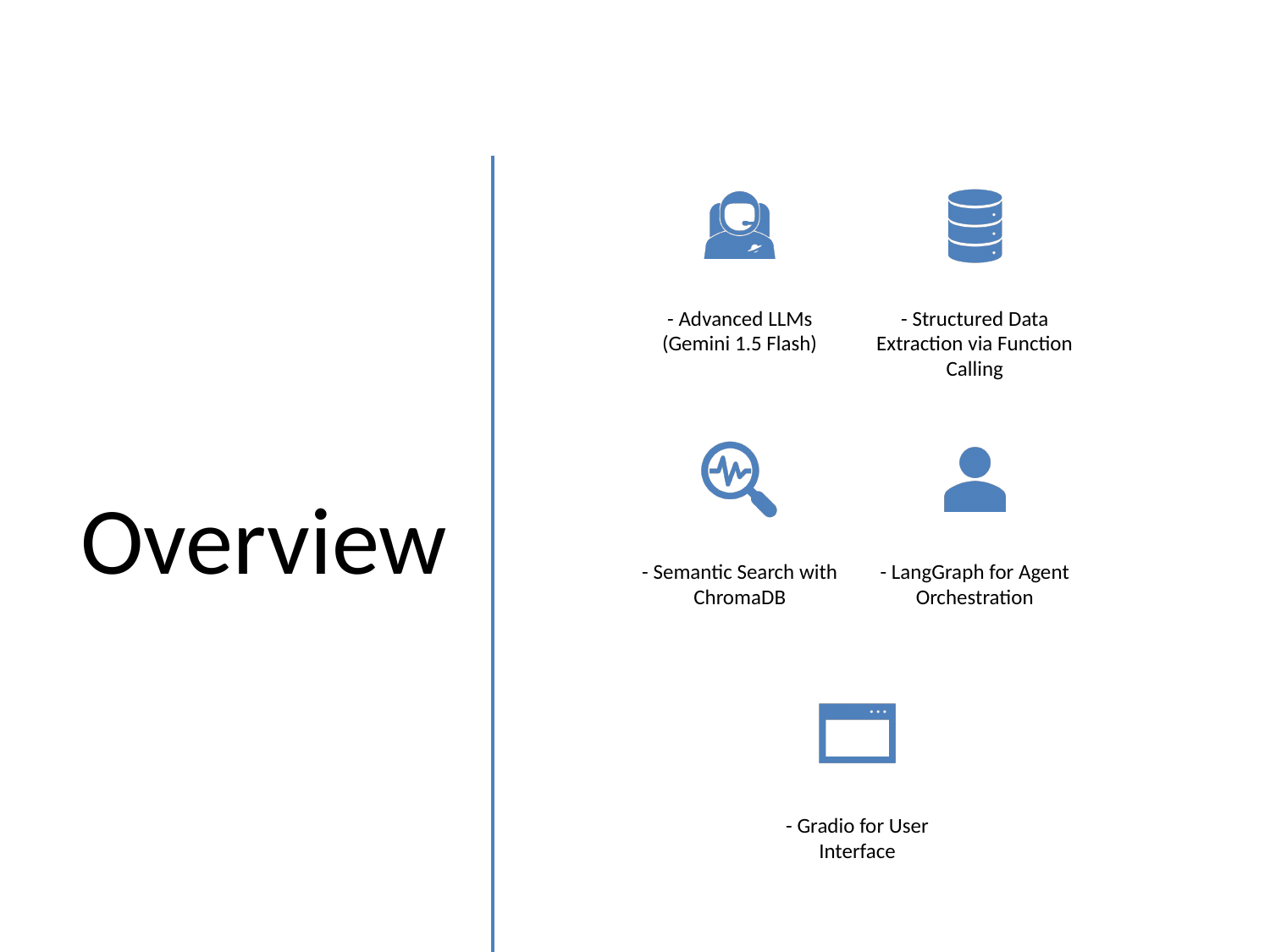

# Overview
- Advanced LLMs (Gemini 1.5 Flash)
- Structured Data Extraction via Function Calling
- Semantic Search with ChromaDB
- LangGraph for Agent Orchestration
- Gradio for User Interface